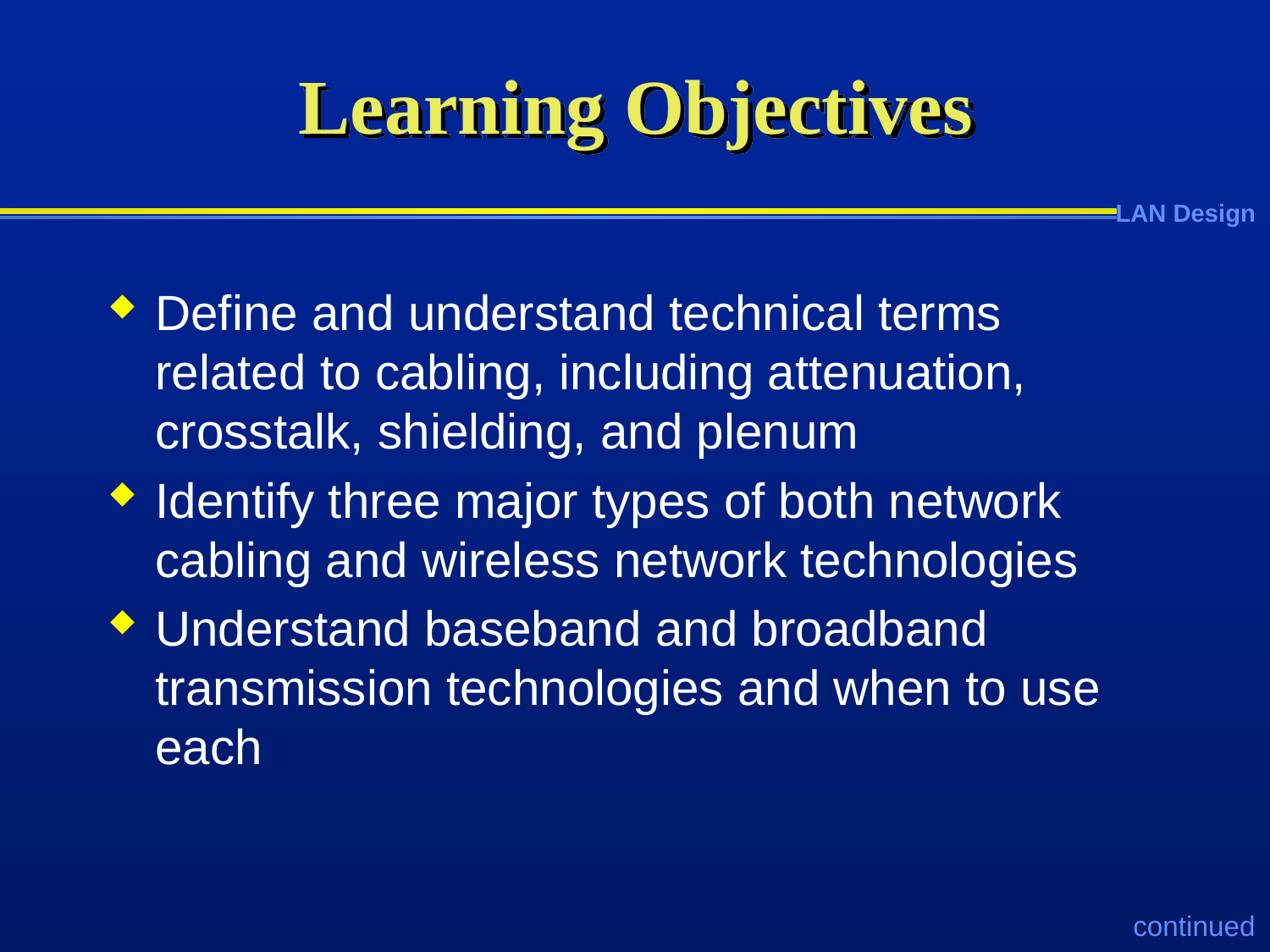

# Learning Objectives
Define and understand technical terms related to cabling, including attenuation, crosstalk, shielding, and plenum
Identify three major types of both network cabling and wireless network technologies
Understand baseband and broadband transmission technologies and when to use each
continued